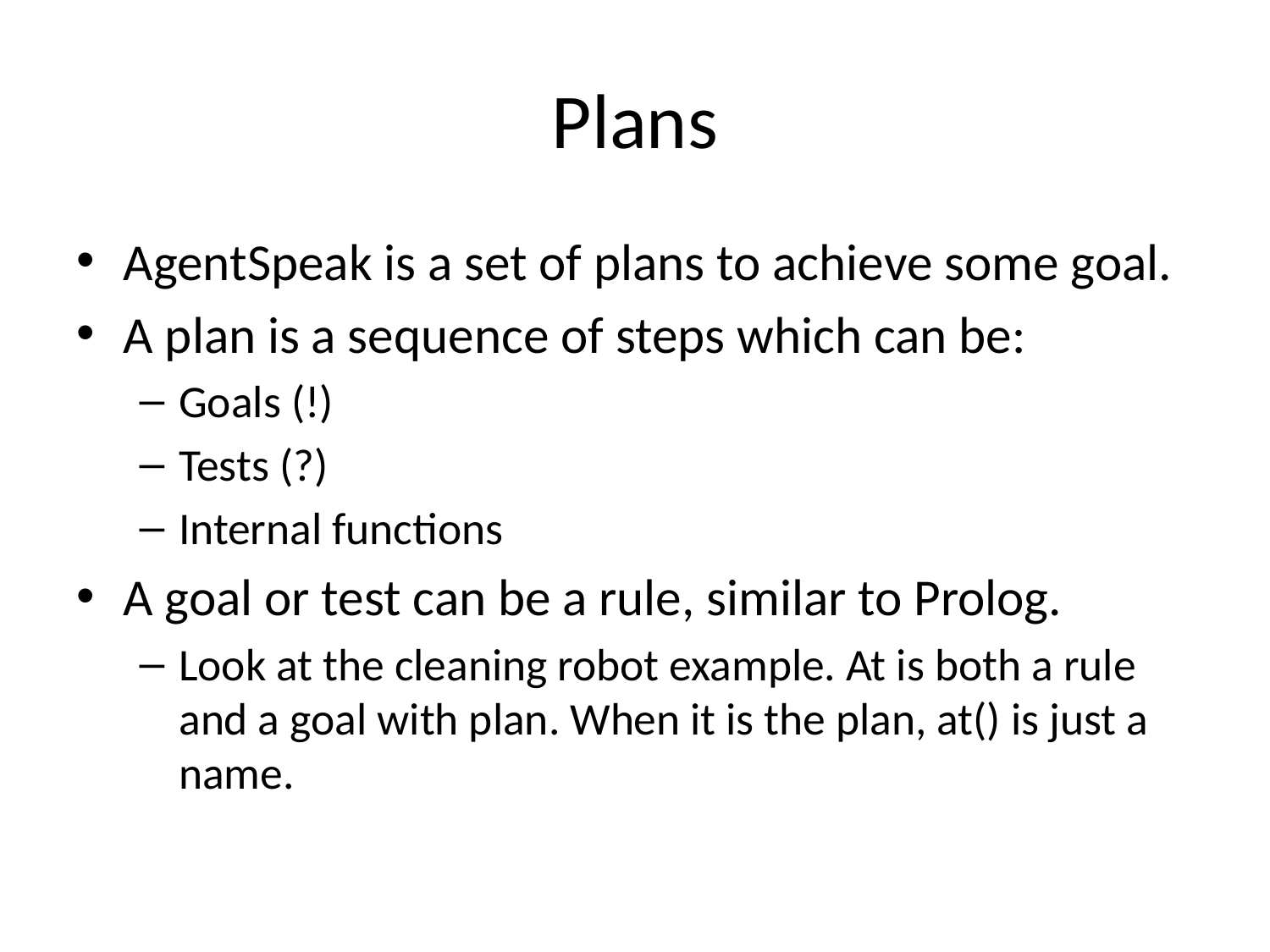

# Plans
AgentSpeak is a set of plans to achieve some goal.
A plan is a sequence of steps which can be:
Goals (!)
Tests (?)
Internal functions
A goal or test can be a rule, similar to Prolog.
Look at the cleaning robot example. At is both a rule and a goal with plan. When it is the plan, at() is just a name.